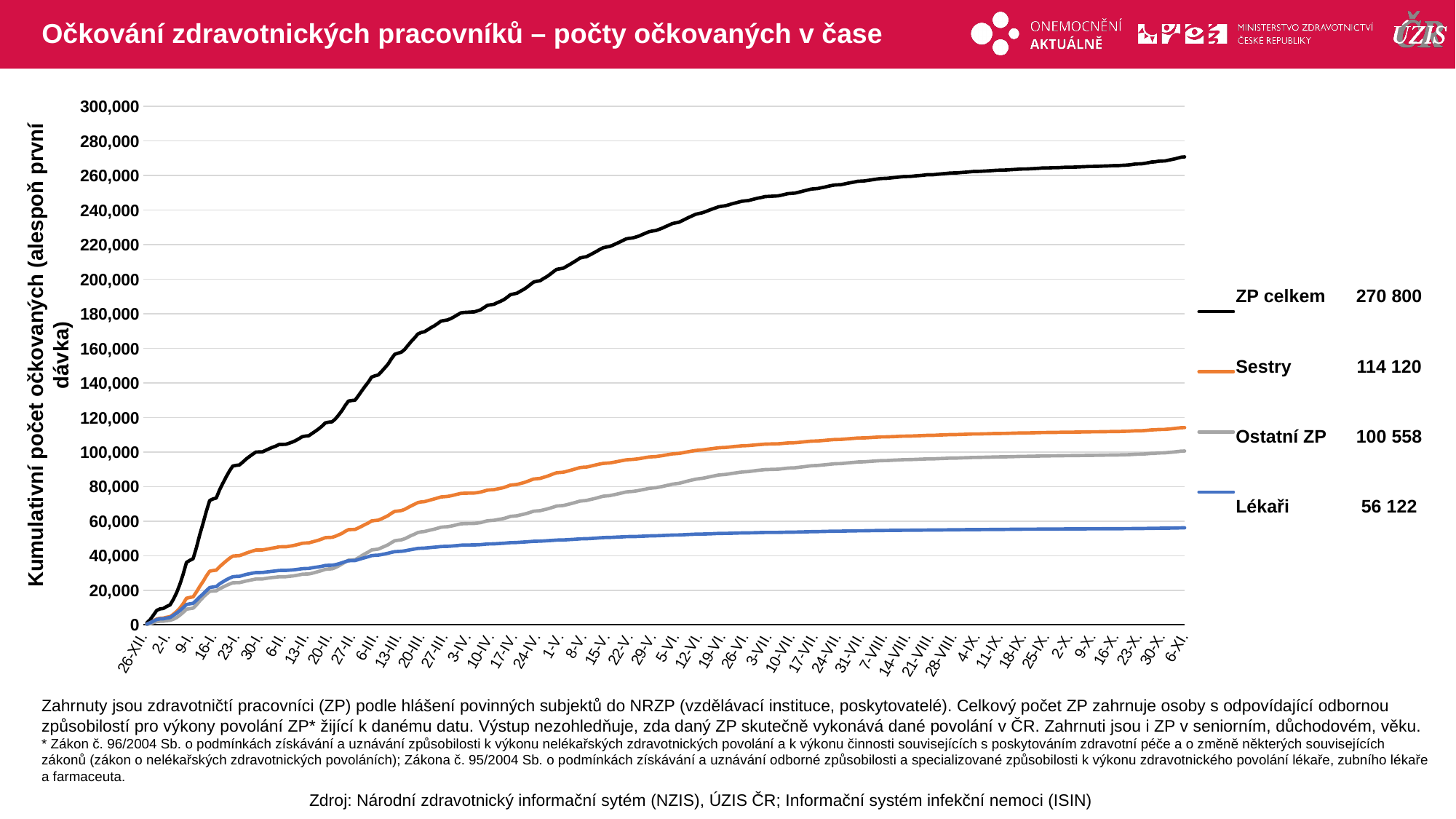

# Očkování zdravotnických pracovníků – počty očkovaných v čase

### Chart

| Category | ZP celkem | Sestry | Ostatní ZP | Lékaři |
|---|---|---|---|---|
| 26-XII. | None | None | None | None |
| 27-XII. | 1053.0 | 412.0 | 195.0 | 446.0 |
| 28-XII. | 2951.0 | 1126.0 | 644.0 | 1181.0 |
| 29-XII. | 5616.0 | 2238.0 | 1251.0 | 2127.0 |
| 30-XII. | 8322.0 | 3375.0 | 1875.0 | 3072.0 |
| 31-XII. | 9212.0 | 3755.0 | 2048.0 | 3409.0 |
| 1-I. | 9448.0 | 3873.0 | 2077.0 | 3498.0 |
| 2-I. | 10615.0 | 4355.0 | 2366.0 | 3894.0 |
| 3-I. | 11458.0 | 4673.0 | 2577.0 | 4208.0 |
| 4-I. | 14632.0 | 6022.0 | 3203.0 | 5407.0 |
| 5-I. | 18553.0 | 7665.0 | 4165.0 | 6723.0 |
| 6-I. | 23484.0 | 9677.0 | 5586.0 | 8221.0 |
| 7-I. | 29320.0 | 12232.0 | 7185.0 | 9903.0 |
| 8-I. | 36115.0 | 15369.0 | 9029.0 | 11717.0 |
| 9-I. | 37277.0 | 15816.0 | 9336.0 | 12125.0 |
| 10-I. | 38230.0 | 16170.0 | 9643.0 | 12417.0 |
| 11-I. | 44652.0 | 18975.0 | 11511.0 | 14166.0 |
| 12-I. | 52088.0 | 22165.0 | 13800.0 | 16123.0 |
| 13-I. | 58691.0 | 25029.0 | 15835.0 | 17827.0 |
| 14-I. | 65672.0 | 28222.0 | 17717.0 | 19733.0 |
| 15-I. | 71874.0 | 31007.0 | 19326.0 | 21541.0 |
| 16-I. | 72811.0 | 31391.0 | 19543.0 | 21877.0 |
| 17-I. | 73360.0 | 31617.0 | 19640.0 | 22103.0 |
| 18-I. | 78050.0 | 33573.0 | 20813.0 | 23664.0 |
| 19-I. | 81862.0 | 35261.0 | 21751.0 | 24850.0 |
| 20-I. | 85575.0 | 36907.0 | 22691.0 | 25977.0 |
| 21-I. | 88972.0 | 38440.0 | 23550.0 | 26982.0 |
| 22-I. | 91859.0 | 39752.0 | 24297.0 | 27810.0 |
| 23-I. | 92250.0 | 39909.0 | 24360.0 | 27981.0 |
| 24-I. | 92485.0 | 40018.0 | 24404.0 | 28063.0 |
| 25-I. | 94089.0 | 40663.0 | 24854.0 | 28572.0 |
| 26-I. | 95858.0 | 41436.0 | 25307.0 | 29115.0 |
| 27-I. | 97306.0 | 42090.0 | 25703.0 | 29513.0 |
| 28-I. | 98692.0 | 42698.0 | 26104.0 | 29890.0 |
| 29-I. | 99969.0 | 43260.0 | 26489.0 | 30220.0 |
| 30-I. | 100041.0 | 43283.0 | 26513.0 | 30245.0 |
| 31-I. | 100112.0 | 43301.0 | 26545.0 | 30266.0 |
| 1-II. | 101005.0 | 43659.0 | 26836.0 | 30510.0 |
| 2-II. | 101869.0 | 44000.0 | 27124.0 | 30745.0 |
| 3-II. | 102686.0 | 44362.0 | 27358.0 | 30966.0 |
| 4-II. | 103395.0 | 44694.0 | 27539.0 | 31162.0 |
| 5-II. | 104322.0 | 45111.0 | 27774.0 | 31437.0 |
| 6-II. | 104373.0 | 45133.0 | 27783.0 | 31457.0 |
| 7-II. | 104423.0 | 45153.0 | 27801.0 | 31469.0 |
| 8-II. | 105064.0 | 45422.0 | 28037.0 | 31605.0 |
| 9-II. | 105721.0 | 45745.0 | 28232.0 | 31744.0 |
| 10-II. | 106585.0 | 46148.0 | 28499.0 | 31938.0 |
| 11-II. | 107639.0 | 46621.0 | 28848.0 | 32170.0 |
| 12-II. | 108840.0 | 47151.0 | 29239.0 | 32450.0 |
| 13-II. | 109221.0 | 47324.0 | 29348.0 | 32549.0 |
| 14-II. | 109406.0 | 47378.0 | 29414.0 | 32614.0 |
| 15-II. | 110732.0 | 47930.0 | 29830.0 | 32972.0 |
| 16-II. | 112025.0 | 48419.0 | 30336.0 | 33270.0 |
| 17-II. | 113401.0 | 48989.0 | 30881.0 | 33531.0 |
| 18-II. | 114969.0 | 49660.0 | 31438.0 | 33871.0 |
| 19-II. | 116822.0 | 50415.0 | 32089.0 | 34318.0 |
| 20-II. | 117280.0 | 50542.0 | 32314.0 | 34424.0 |
| 21-II. | 117441.0 | 50600.0 | 32370.0 | 34471.0 |
| 22-II. | 119033.0 | 51197.0 | 33055.0 | 34781.0 |
| 23-II. | 121327.0 | 52012.0 | 34053.0 | 35262.0 |
| 24-II. | 123828.0 | 52835.0 | 35132.0 | 35861.0 |
| 25-II. | 126858.0 | 54061.0 | 36282.0 | 36515.0 |
| 26-II. | 129466.0 | 55052.0 | 37358.0 | 37056.0 |
| 27-II. | 129774.0 | 55128.0 | 37516.0 | 37130.0 |
| 28-II. | 129992.0 | 55175.0 | 37644.0 | 37173.0 |
| 1-III. | 132543.0 | 56065.0 | 38757.0 | 37721.0 |
| 2-III. | 135306.0 | 57017.0 | 39971.0 | 38318.0 |
| 3-III. | 137970.0 | 58009.0 | 41082.0 | 38879.0 |
| 4-III. | 140422.0 | 58917.0 | 42083.0 | 39422.0 |
| 5-III. | 143389.0 | 60105.0 | 43267.0 | 40017.0 |
| 6-III. | 144092.0 | 60354.0 | 43554.0 | 40184.0 |
| 7-III. | 144601.0 | 60542.0 | 43767.0 | 40292.0 |
| 8-III. | 146551.0 | 61320.0 | 44611.0 | 40620.0 |
| 9-III. | 148696.0 | 62247.0 | 45431.0 | 41018.0 |
| 10-III. | 150942.0 | 63194.0 | 46326.0 | 41422.0 |
| 11-III. | 153942.0 | 64520.0 | 47523.0 | 41899.0 |
| 12-III. | 156553.0 | 65618.0 | 48630.0 | 42305.0 |
| 13-III. | 157211.0 | 65853.0 | 48915.0 | 42443.0 |
| 14-III. | 157779.0 | 66095.0 | 49156.0 | 42528.0 |
| 15-III. | 159361.0 | 66798.0 | 49783.0 | 42780.0 |
| 16-III. | 161695.0 | 67840.0 | 50712.0 | 43143.0 |
| 17-III. | 164012.0 | 68861.0 | 51651.0 | 43500.0 |
| 18-III. | 166038.0 | 69752.0 | 52428.0 | 43858.0 |
| 19-III. | 168298.0 | 70727.0 | 53383.0 | 44188.0 |
| 20-III. | 169174.0 | 71087.0 | 53783.0 | 44304.0 |
| 21-III. | 169621.0 | 71259.0 | 53989.0 | 44373.0 |
| 22-III. | 170776.0 | 71788.0 | 54440.0 | 44548.0 |
| 23-III. | 172014.0 | 72340.0 | 54932.0 | 44742.0 |
| 24-III. | 173080.0 | 72844.0 | 55348.0 | 44888.0 |
| 25-III. | 174378.0 | 73401.0 | 55897.0 | 45080.0 |
| 26-III. | 175752.0 | 73981.0 | 56473.0 | 45298.0 |
| 27-III. | 176126.0 | 74133.0 | 56632.0 | 45361.0 |
| 28-III. | 176469.0 | 74300.0 | 56766.0 | 45403.0 |
| 29-III. | 177253.0 | 74648.0 | 57077.0 | 45528.0 |
| 30-III. | 178282.0 | 75094.0 | 57499.0 | 45689.0 |
| 31-III. | 179408.0 | 75563.0 | 57996.0 | 45849.0 |
| 1-IV. | 180509.0 | 76016.0 | 58425.0 | 46068.0 |
| 2-IV. | 180780.0 | 76121.0 | 58513.0 | 46146.0 |
| 3-IV. | 180900.0 | 76163.0 | 58571.0 | 46166.0 |
| 4-IV. | 181016.0 | 76212.0 | 58609.0 | 46195.0 |
| 5-IV. | 181087.0 | 76247.0 | 58638.0 | 46202.0 |
| 6-IV. | 181653.0 | 76493.0 | 58868.0 | 46292.0 |
| 7-IV. | 182325.0 | 76810.0 | 59129.0 | 46386.0 |
| 8-IV. | 183569.0 | 77348.0 | 59667.0 | 46554.0 |
| 9-IV. | 184841.0 | 77920.0 | 60166.0 | 46755.0 |
| 10-IV. | 185217.0 | 78078.0 | 60338.0 | 46801.0 |
| 11-IV. | 185465.0 | 78178.0 | 60453.0 | 46834.0 |
| 12-IV. | 186401.0 | 78603.0 | 60827.0 | 46971.0 |
| 13-IV. | 187211.0 | 78980.0 | 61140.0 | 47091.0 |
| 14-IV. | 188154.0 | 79434.0 | 61524.0 | 47196.0 |
| 15-IV. | 189519.0 | 80089.0 | 62077.0 | 47353.0 |
| 16-IV. | 191067.0 | 80815.0 | 62723.0 | 47529.0 |
| 17-IV. | 191487.0 | 81018.0 | 62899.0 | 47570.0 |
| 18-IV. | 191927.0 | 81209.0 | 63093.0 | 47625.0 |
| 19-IV. | 193026.0 | 81727.0 | 63547.0 | 47752.0 |
| 20-IV. | 194074.0 | 82231.0 | 63972.0 | 47871.0 |
| 21-IV. | 195365.0 | 82891.0 | 64468.0 | 48006.0 |
| 22-IV. | 196836.0 | 83615.0 | 65068.0 | 48153.0 |
| 23-IV. | 198350.0 | 84328.0 | 65714.0 | 48308.0 |
| 24-IV. | 198786.0 | 84528.0 | 65894.0 | 48364.0 |
| 25-IV. | 199160.0 | 84715.0 | 66044.0 | 48401.0 |
| 26-IV. | 200365.0 | 85322.0 | 66528.0 | 48515.0 |
| 27-IV. | 201458.0 | 85871.0 | 66953.0 | 48634.0 |
| 28-IV. | 202842.0 | 86573.0 | 67515.0 | 48754.0 |
| 29-IV. | 204315.0 | 87331.0 | 68100.0 | 48884.0 |
| 30-IV. | 205716.0 | 87976.0 | 68718.0 | 49022.0 |
| 1-V. | 206053.0 | 88130.0 | 68872.0 | 49051.0 |
| 2-V. | 206392.0 | 88283.0 | 69028.0 | 49081.0 |
| 3-V. | 207474.0 | 88789.0 | 69483.0 | 49202.0 |
| 4-V. | 208576.0 | 89311.0 | 69937.0 | 49328.0 |
| 5-V. | 209717.0 | 89836.0 | 70458.0 | 49423.0 |
| 6-V. | 210911.0 | 90385.0 | 70986.0 | 49540.0 |
| 7-V. | 212214.0 | 90954.0 | 71549.0 | 49711.0 |
| 8-V. | 212712.0 | 91171.0 | 71768.0 | 49773.0 |
| 9-V. | 213021.0 | 91278.0 | 71938.0 | 49805.0 |
| 10-V. | 213993.0 | 91675.0 | 72415.0 | 49903.0 |
| 11-V. | 215016.0 | 92154.0 | 72844.0 | 50018.0 |
| 12-V. | 216056.0 | 92587.0 | 73319.0 | 50150.0 |
| 13-V. | 217191.0 | 93023.0 | 73861.0 | 50307.0 |
| 14-V. | 218193.0 | 93388.0 | 74369.0 | 50436.0 |
| 15-V. | 218632.0 | 93547.0 | 74579.0 | 50506.0 |
| 16-V. | 218917.0 | 93651.0 | 74729.0 | 50537.0 |
| 17-V. | 219700.0 | 93968.0 | 75112.0 | 50620.0 |
| 18-V. | 220577.0 | 94340.0 | 75524.0 | 50713.0 |
| 19-V. | 221478.0 | 94699.0 | 75981.0 | 50798.0 |
| 20-V. | 222407.0 | 95090.0 | 76419.0 | 50898.0 |
| 21-V. | 223328.0 | 95453.0 | 76870.0 | 51005.0 |
| 22-V. | 223679.0 | 95598.0 | 77046.0 | 51035.0 |
| 23-V. | 223907.0 | 95696.0 | 77161.0 | 51050.0 |
| 24-V. | 224458.0 | 95908.0 | 77450.0 | 51100.0 |
| 25-V. | 225083.0 | 96144.0 | 77776.0 | 51163.0 |
| 26-V. | 225935.0 | 96496.0 | 78184.0 | 51255.0 |
| 27-V. | 226716.0 | 96826.0 | 78554.0 | 51336.0 |
| 28-V. | 227538.0 | 97110.0 | 78988.0 | 51440.0 |
| 29-V. | 227900.0 | 97251.0 | 79172.0 | 51477.0 |
| 30-V. | 228189.0 | 97341.0 | 79338.0 | 51510.0 |
| 31-V. | 228877.0 | 97618.0 | 79674.0 | 51585.0 |
| 1-VI. | 229600.0 | 97890.0 | 80044.0 | 51666.0 |
| 2-VI. | 230489.0 | 98233.0 | 80494.0 | 51762.0 |
| 3-VI. | 231325.0 | 98585.0 | 80908.0 | 51832.0 |
| 4-VI. | 232204.0 | 98910.0 | 81365.0 | 51929.0 |
| 5-VI. | 232623.0 | 99046.0 | 81621.0 | 51956.0 |
| 6-VI. | 233023.0 | 99176.0 | 81858.0 | 51989.0 |
| 7-VI. | 233910.0 | 99510.0 | 82330.0 | 52070.0 |
| 8-VI. | 234889.0 | 99850.0 | 82872.0 | 52167.0 |
| 9-VI. | 235804.0 | 100199.0 | 83352.0 | 52253.0 |
| 10-VI. | 236678.0 | 100555.0 | 83784.0 | 52339.0 |
| 11-VI. | 237528.0 | 100856.0 | 84238.0 | 52434.0 |
| 12-VI. | 238049.0 | 101061.0 | 84525.0 | 52463.0 |
| 13-VI. | 238418.0 | 101176.0 | 84748.0 | 52494.0 |
| 14-VI. | 239089.0 | 101418.0 | 85106.0 | 52565.0 |
| 15-VI. | 239841.0 | 101689.0 | 85532.0 | 52620.0 |
| 16-VI. | 240546.0 | 101930.0 | 85921.0 | 52695.0 |
| 17-VI. | 241253.0 | 102197.0 | 86285.0 | 52771.0 |
| 18-VI. | 241922.0 | 102414.0 | 86659.0 | 52849.0 |
| 19-VI. | 242254.0 | 102532.0 | 86845.0 | 52877.0 |
| 20-VI. | 242511.0 | 102624.0 | 86985.0 | 52902.0 |
| 21-VI. | 243020.0 | 102802.0 | 87277.0 | 52941.0 |
| 22-VI. | 243607.0 | 103020.0 | 87596.0 | 52991.0 |
| 23-VI. | 244099.0 | 103207.0 | 87848.0 | 53044.0 |
| 24-VI. | 244599.0 | 103366.0 | 88138.0 | 53095.0 |
| 25-VI. | 245095.0 | 103552.0 | 88392.0 | 53151.0 |
| 26-VI. | 245349.0 | 103643.0 | 88541.0 | 53165.0 |
| 27-VI. | 245536.0 | 103709.0 | 88650.0 | 53177.0 |
| 28-VI. | 246029.0 | 103890.0 | 88918.0 | 53221.0 |
| 29-VI. | 246486.0 | 104057.0 | 89162.0 | 53267.0 |
| 30-VI. | 246961.0 | 104235.0 | 89401.0 | 53325.0 |
| 1-VII. | 247322.0 | 104374.0 | 89579.0 | 53369.0 |
| 2-VII. | 247805.0 | 104569.0 | 89812.0 | 53424.0 |
| 3-VII. | 247903.0 | 104602.0 | 89865.0 | 53436.0 |
| 4-VII. | 248019.0 | 104647.0 | 89924.0 | 53448.0 |
| 5-VII. | 248129.0 | 104695.0 | 89980.0 | 53454.0 |
| 6-VII. | 248227.0 | 104727.0 | 90037.0 | 53463.0 |
| 7-VII. | 248639.0 | 104891.0 | 90245.0 | 53503.0 |
| 8-VII. | 249085.0 | 105067.0 | 90460.0 | 53558.0 |
| 9-VII. | 249525.0 | 105236.0 | 90683.0 | 53606.0 |
| 10-VII. | 249692.0 | 105295.0 | 90776.0 | 53621.0 |
| 11-VII. | 249813.0 | 105344.0 | 90834.0 | 53635.0 |
| 12-VII. | 250259.0 | 105506.0 | 91070.0 | 53683.0 |
| 13-VII. | 250705.0 | 105690.0 | 91289.0 | 53726.0 |
| 14-VII. | 251189.0 | 105894.0 | 91523.0 | 53772.0 |
| 15-VII. | 251681.0 | 106082.0 | 91769.0 | 53830.0 |
| 16-VII. | 252165.0 | 106264.0 | 92016.0 | 53885.0 |
| 17-VII. | 252345.0 | 106314.0 | 92124.0 | 53907.0 |
| 18-VII. | 252491.0 | 106372.0 | 92193.0 | 53926.0 |
| 19-VII. | 252912.0 | 106543.0 | 92394.0 | 53975.0 |
| 20-VII. | 253266.0 | 106692.0 | 92554.0 | 54020.0 |
| 21-VII. | 253732.0 | 106872.0 | 92772.0 | 54088.0 |
| 22-VII. | 254126.0 | 107048.0 | 92952.0 | 54126.0 |
| 23-VII. | 254517.0 | 107194.0 | 93164.0 | 54159.0 |
| 24-VII. | 254629.0 | 107238.0 | 93226.0 | 54165.0 |
| 25-VII. | 254718.0 | 107264.0 | 93280.0 | 54174.0 |
| 26-VII. | 255106.0 | 107432.0 | 93460.0 | 54214.0 |
| 27-VII. | 255528.0 | 107601.0 | 93659.0 | 54268.0 |
| 28-VII. | 255887.0 | 107751.0 | 93833.0 | 54303.0 |
| 29-VII. | 256222.0 | 107900.0 | 93991.0 | 54331.0 |
| 30-VII. | 256638.0 | 108065.0 | 94197.0 | 54376.0 |
| 31-VII. | 256761.0 | 108105.0 | 94263.0 | 54393.0 |
| 1-VIII. | 256862.0 | 108145.0 | 94311.0 | 54406.0 |
| 2-VIII. | 257143.0 | 108244.0 | 94456.0 | 54443.0 |
| 3-VIII. | 257409.0 | 108355.0 | 94585.0 | 54469.0 |
| 4-VIII. | 257722.0 | 108483.0 | 94730.0 | 54509.0 |
| 5-VIII. | 257986.0 | 108592.0 | 94854.0 | 54540.0 |
| 6-VIII. | 258266.0 | 108712.0 | 94981.0 | 54573.0 |
| 7-VIII. | 258338.0 | 108734.0 | 95018.0 | 54586.0 |
| 8-VIII. | 258402.0 | 108759.0 | 95052.0 | 54591.0 |
| 9-VIII. | 258611.0 | 108844.0 | 95154.0 | 54613.0 |
| 10-VIII. | 258819.0 | 108923.0 | 95268.0 | 54628.0 |
| 11-VIII. | 258982.0 | 108993.0 | 95341.0 | 54648.0 |
| 12-VIII. | 259214.0 | 109099.0 | 95444.0 | 54671.0 |
| 13-VIII. | 259404.0 | 109162.0 | 95546.0 | 54696.0 |
| 14-VIII. | 259461.0 | 109183.0 | 95572.0 | 54706.0 |
| 15-VIII. | 259507.0 | 109205.0 | 95591.0 | 54711.0 |
| 16-VIII. | 259691.0 | 109291.0 | 95672.0 | 54728.0 |
| 17-VIII. | 259873.0 | 109370.0 | 95750.0 | 54753.0 |
| 18-VIII. | 260035.0 | 109433.0 | 95827.0 | 54775.0 |
| 19-VIII. | 260198.0 | 109503.0 | 95898.0 | 54797.0 |
| 20-VIII. | 260442.0 | 109617.0 | 95995.0 | 54830.0 |
| 21-VIII. | 260484.0 | 109631.0 | 96013.0 | 54840.0 |
| 22-VIII. | 260515.0 | 109642.0 | 96030.0 | 54843.0 |
| 23-VIII. | 260713.0 | 109737.0 | 96122.0 | 54854.0 |
| 24-VIII. | 260906.0 | 109824.0 | 96199.0 | 54883.0 |
| 25-VIII. | 261071.0 | 109890.0 | 96274.0 | 54907.0 |
| 26-VIII. | 261230.0 | 109961.0 | 96335.0 | 54934.0 |
| 27-VIII. | 261447.0 | 110049.0 | 96436.0 | 54962.0 |
| 28-VIII. | 261489.0 | 110065.0 | 96460.0 | 54964.0 |
| 29-VIII. | 261522.0 | 110081.0 | 96470.0 | 54971.0 |
| 30-VIII. | 261692.0 | 110153.0 | 96547.0 | 54992.0 |
| 31-VIII. | 261856.0 | 110214.0 | 96625.0 | 55017.0 |
| 1-IX. | 261978.0 | 110270.0 | 96671.0 | 55037.0 |
| 2-IX. | 262151.0 | 110343.0 | 96743.0 | 55065.0 |
| 3-IX. | 262347.0 | 110419.0 | 96837.0 | 55091.0 |
| 4-IX. | 262382.0 | 110431.0 | 96852.0 | 55099.0 |
| 5-IX. | 262415.0 | 110441.0 | 96870.0 | 55104.0 |
| 6-IX. | 262550.0 | 110499.0 | 96934.0 | 55117.0 |
| 7-IX. | 262637.0 | 110538.0 | 96969.0 | 55130.0 |
| 8-IX. | 262760.0 | 110589.0 | 97022.0 | 55149.0 |
| 9-IX. | 262903.0 | 110644.0 | 97081.0 | 55178.0 |
| 10-IX. | 263047.0 | 110695.0 | 97149.0 | 55203.0 |
| 11-IX. | 263081.0 | 110712.0 | 97164.0 | 55205.0 |
| 12-IX. | 263104.0 | 110719.0 | 97177.0 | 55208.0 |
| 13-IX. | 263215.0 | 110763.0 | 97225.0 | 55227.0 |
| 14-IX. | 263347.0 | 110826.0 | 97276.0 | 55245.0 |
| 15-IX. | 263455.0 | 110875.0 | 97320.0 | 55260.0 |
| 16-IX. | 263576.0 | 110932.0 | 97366.0 | 55278.0 |
| 17-IX. | 263740.0 | 110999.0 | 97438.0 | 55303.0 |
| 18-IX. | 263781.0 | 111016.0 | 97457.0 | 55308.0 |
| 19-IX. | 263792.0 | 111022.0 | 97462.0 | 55308.0 |
| 20-IX. | 263894.0 | 111060.0 | 97506.0 | 55328.0 |
| 21-IX. | 263995.0 | 111109.0 | 97550.0 | 55336.0 |
| 22-IX. | 264090.0 | 111152.0 | 97592.0 | 55346.0 |
| 23-IX. | 264221.0 | 111204.0 | 97648.0 | 55369.0 |
| 24-IX. | 264388.0 | 111276.0 | 97717.0 | 55395.0 |
| 25-IX. | 264419.0 | 111286.0 | 97732.0 | 55401.0 |
| 26-IX. | 264429.0 | 111290.0 | 97738.0 | 55401.0 |
| 27-IX. | 264525.0 | 111333.0 | 97779.0 | 55413.0 |
| 28-IX. | 264531.0 | 111335.0 | 97783.0 | 55413.0 |
| 29-IX. | 264614.0 | 111376.0 | 97808.0 | 55430.0 |
| 30-IX. | 264711.0 | 111414.0 | 97851.0 | 55446.0 |
| 1-X. | 264803.0 | 111448.0 | 97889.0 | 55466.0 |
| 2-X. | 264824.0 | 111455.0 | 97897.0 | 55472.0 |
| 3-X. | 264838.0 | 111462.0 | 97904.0 | 55472.0 |
| 4-X. | 264903.0 | 111490.0 | 97931.0 | 55482.0 |
| 5-X. | 264981.0 | 111535.0 | 97957.0 | 55489.0 |
| 6-X. | 265077.0 | 111583.0 | 97993.0 | 55501.0 |
| 7-X. | 265145.0 | 111610.0 | 98017.0 | 55518.0 |
| 8-X. | 265256.0 | 111660.0 | 98064.0 | 55532.0 |
| 9-X. | 265281.0 | 111670.0 | 98073.0 | 55538.0 |
| 10-X. | 265293.0 | 111675.0 | 98080.0 | 55538.0 |
| 11-X. | 265364.0 | 111702.0 | 98106.0 | 55556.0 |
| 12-X. | 265447.0 | 111723.0 | 98152.0 | 55572.0 |
| 13-X. | 265524.0 | 111759.0 | 98186.0 | 55579.0 |
| 14-X. | 265586.0 | 111787.0 | 98210.0 | 55589.0 |
| 15-X. | 265702.0 | 111830.0 | 98266.0 | 55606.0 |
| 16-X. | 265732.0 | 111841.0 | 98283.0 | 55608.0 |
| 17-X. | 265762.0 | 111858.0 | 98294.0 | 55610.0 |
| 18-X. | 265892.0 | 111910.0 | 98351.0 | 55631.0 |
| 19-X. | 265982.0 | 111961.0 | 98384.0 | 55637.0 |
| 20-X. | 266114.0 | 112020.0 | 98443.0 | 55651.0 |
| 21-X. | 266351.0 | 112134.0 | 98541.0 | 55676.0 |
| 22-X. | 266657.0 | 112256.0 | 98687.0 | 55714.0 |
| 23-X. | 266740.0 | 112282.0 | 98738.0 | 55720.0 |
| 24-X. | 266805.0 | 112307.0 | 98772.0 | 55726.0 |
| 25-X. | 267064.0 | 112430.0 | 98887.0 | 55747.0 |
| 26-X. | 267418.0 | 112597.0 | 99039.0 | 55782.0 |
| 27-X. | 267826.0 | 112795.0 | 99205.0 | 55826.0 |
| 28-X. | 267908.0 | 112832.0 | 99243.0 | 55833.0 |
| 29-X. | 268278.0 | 112990.0 | 99420.0 | 55868.0 |
| 30-X. | 268383.0 | 113035.0 | 99468.0 | 55880.0 |
| 31-X. | 268449.0 | 113067.0 | 99499.0 | 55883.0 |
| 1-XI. | 268844.0 | 113230.0 | 99696.0 | 55918.0 |
| 2-XI. | 269246.0 | 113424.0 | 99866.0 | 55956.0 |
| 3-XI. | 269646.0 | 113609.0 | 100047.0 | 55990.0 |
| 4-XI. | 270130.0 | 113837.0 | 100248.0 | 56045.0 |
| 5-XI. | 270661.0 | 114068.0 | 100490.0 | 56103.0 |
| 6-XI. | 270800.0 | 114120.0 | 100558.0 | 56122.0 |
| ZP celkem | 270 800 |
| --- | --- |
| Sestry | 114 120 |
| Ostatní ZP | 100 558 |
| Lékaři | 56 122 |
Kumulativní počet očkovaných (alespoň první dávka)
Zahrnuty jsou zdravotničtí pracovníci (ZP) podle hlášení povinných subjektů do NRZP (vzdělávací instituce, poskytovatelé). Celkový počet ZP zahrnuje osoby s odpovídající odbornou způsobilostí pro výkony povolání ZP* žijící k danému datu. Výstup nezohledňuje, zda daný ZP skutečně vykonává dané povolání v ČR. Zahrnuti jsou i ZP v seniorním, důchodovém, věku.
* Zákon č. 96/2004 Sb. o podmínkách získávání a uznávání způsobilosti k výkonu nelékařských zdravotnických povolání a k výkonu činnosti souvisejících s poskytováním zdravotní péče a o změně některých souvisejících zákonů (zákon o nelékařských zdravotnických povoláních); Zákona č. 95/2004 Sb. o podmínkách získávání a uznávání odborné způsobilosti a specializované způsobilosti k výkonu zdravotnického povolání lékaře, zubního lékaře a farmaceuta.
Zdroj: Národní zdravotnický informační sytém (NZIS), ÚZIS ČR; Informační systém infekční nemoci (ISIN)